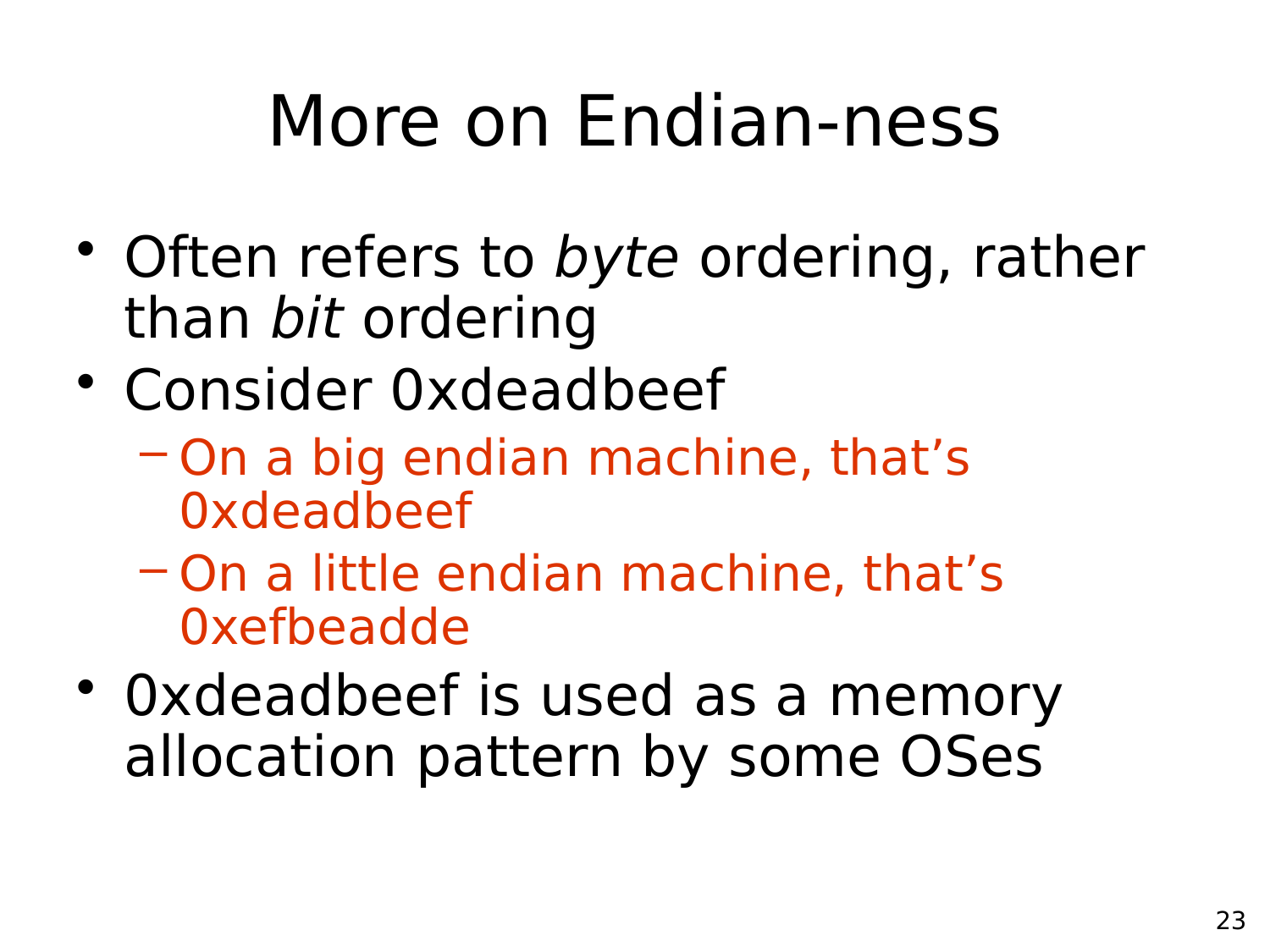

# More on Endian-ness
Often refers to byte ordering, rather than bit ordering
Consider 0xdeadbeef
On a big endian machine, that’s 0xdeadbeef
On a little endian machine, that’s 0xefbeadde
0xdeadbeef is used as a memory allocation pattern by some OSes